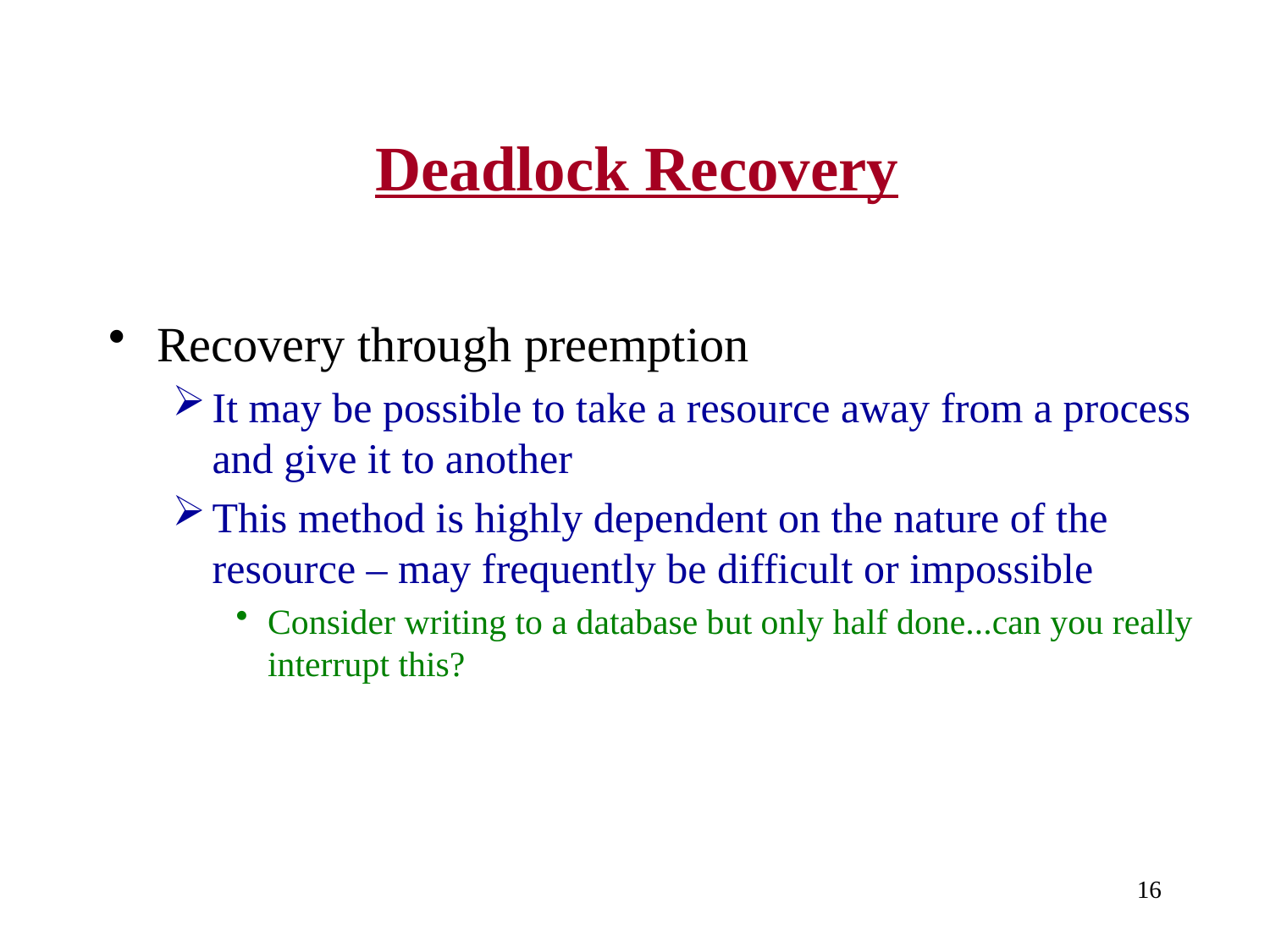

# Deadlock Recovery
Recovery through preemption
It may be possible to take a resource away from a process and give it to another
This method is highly dependent on the nature of the resource – may frequently be difficult or impossible
Consider writing to a database but only half done...can you really interrupt this?
16